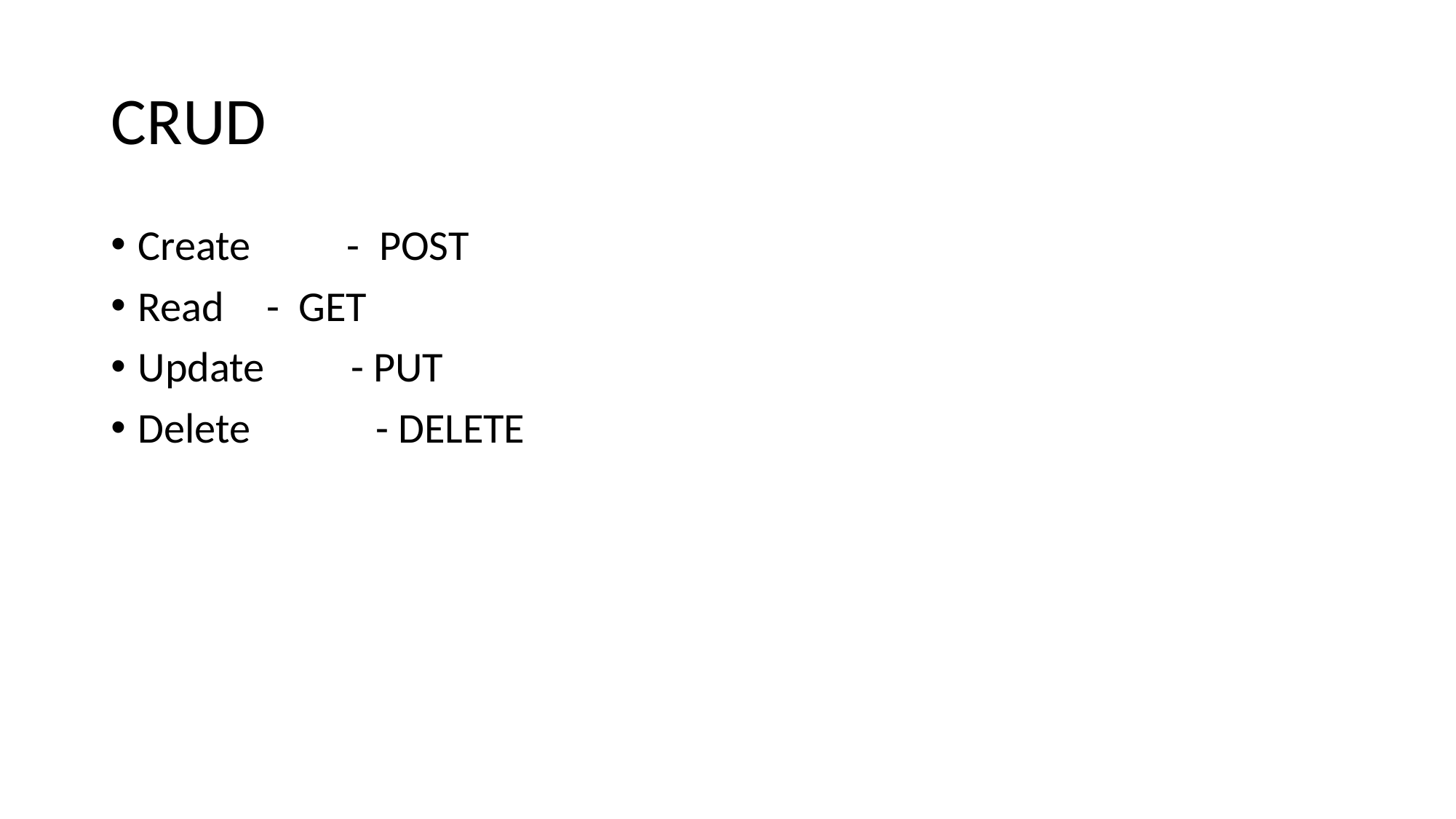

# CRUD
Create          -  POST
Read	  -  GET
Update         - PUT
Delete 	  - DELETE